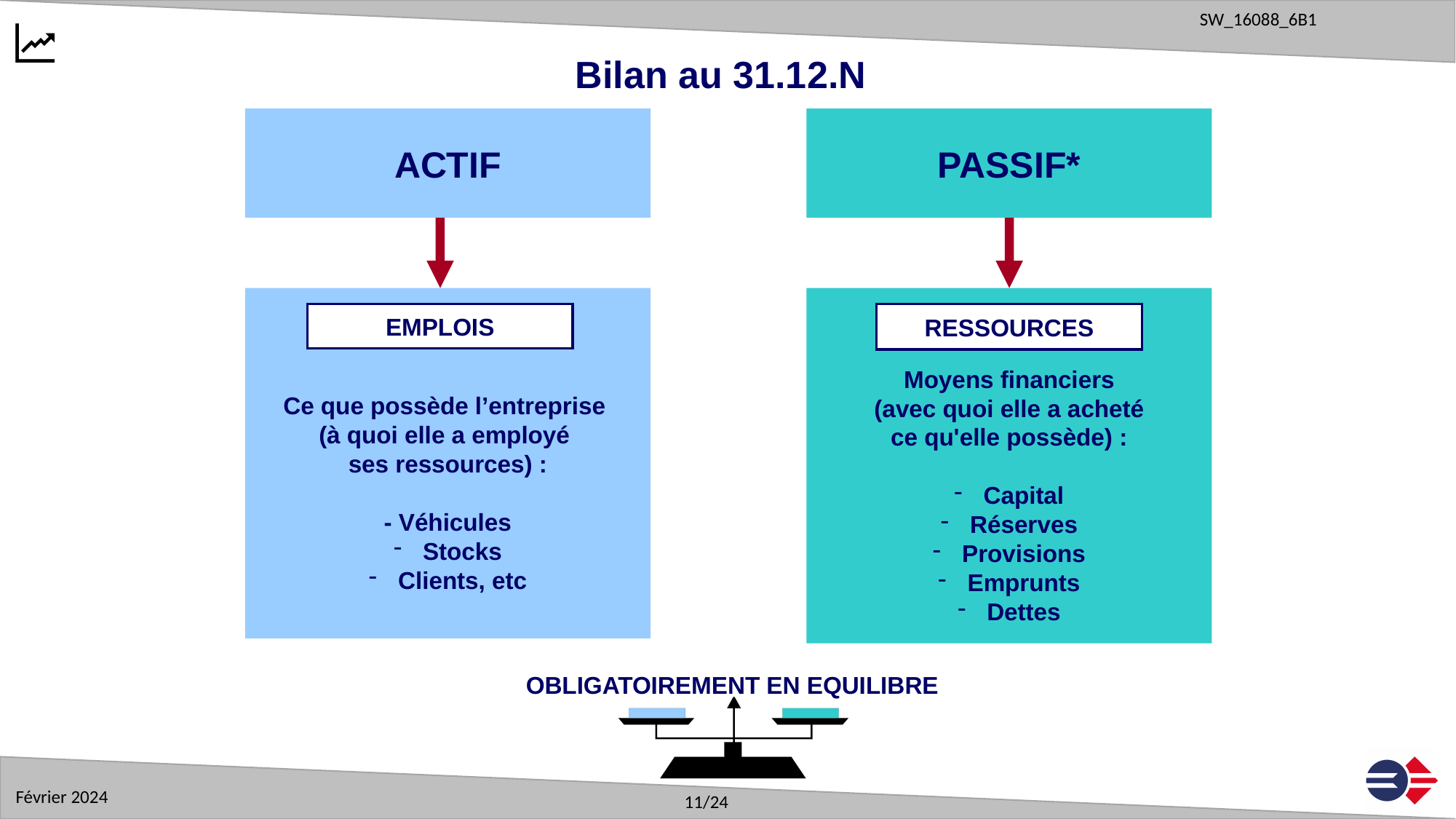

Bilan au 31.12.N
ACTIF
PASSIF*

Ce que possède l’entreprise
(à quoi elle a employé
ses ressources) :

- Véhicules
Stocks
Clients, etc
EMPLOIS

Moyens financiers
(avec quoi elle a acheté
ce qu'elle possède) :

Capital
Réserves
Provisions
Emprunts
Dettes

RESSOURCES
OBLIGATOIREMENT EN EQUILIBRE